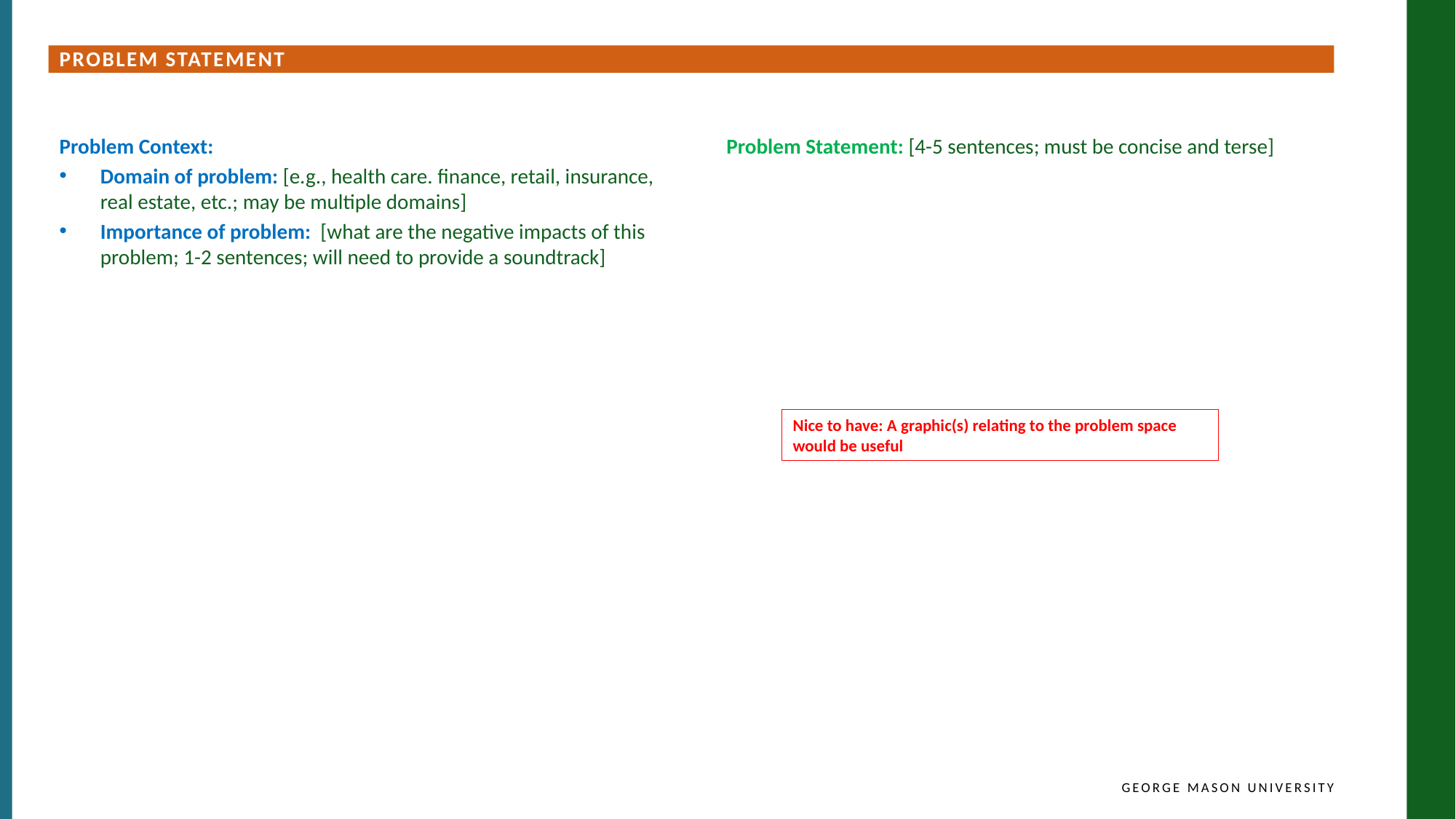

problem statement
Problem Context:
Domain of problem: [e.g., health care. finance, retail, insurance, real estate, etc.; may be multiple domains]
Importance of problem:  [what are the negative impacts of this problem; 1-2 sentences; will need to provide a soundtrack]

Problem Statement: [4-5 sentences; must be concise and terse]
Nice to have: A graphic(s) relating to the problem space would be useful